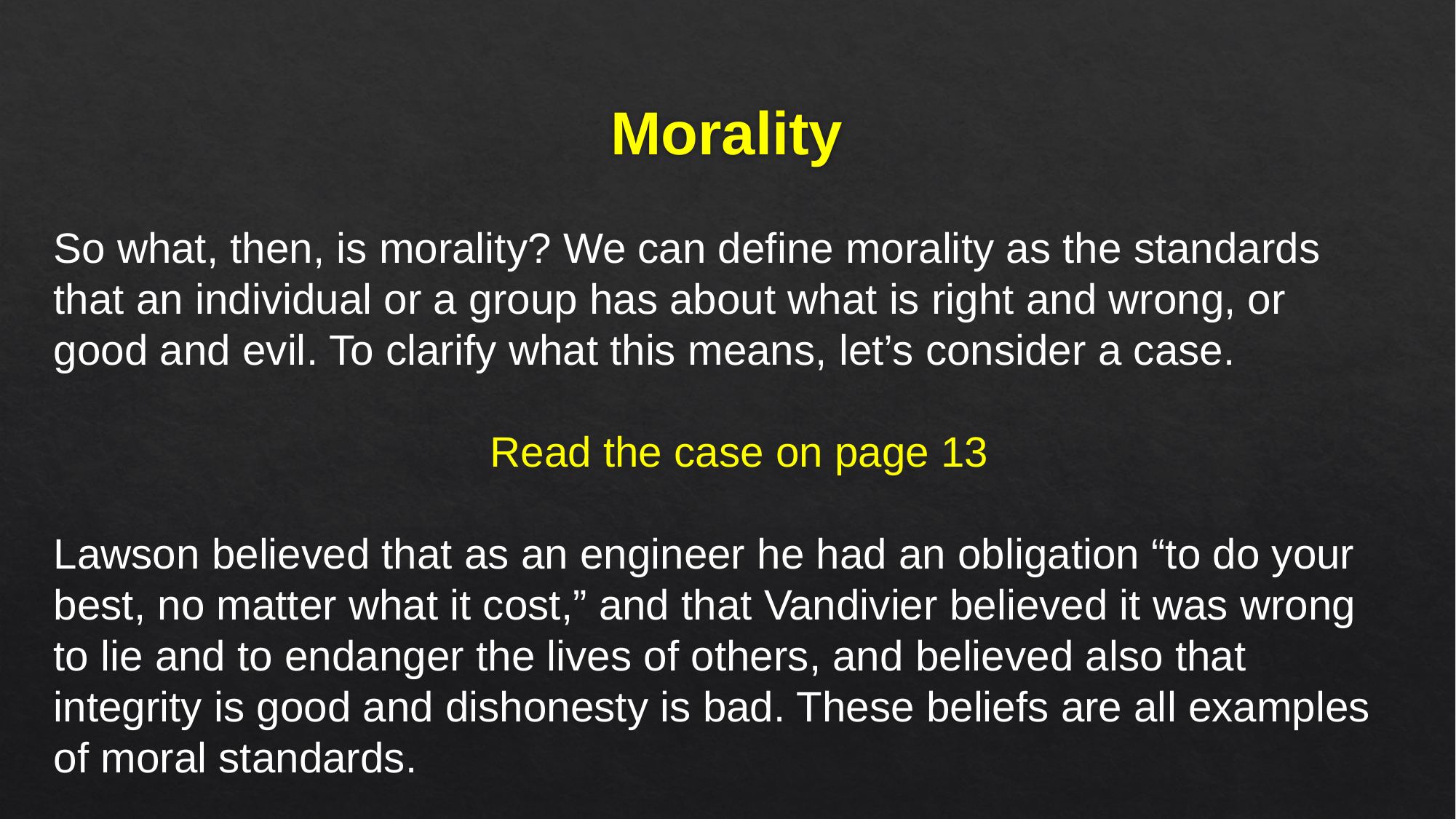

# Morality
So what, then, is morality? We can define morality as the standards that an individual or a group has about what is right and wrong, or good and evil. To clarify what this means, let’s consider a case.

				Read the case on page 13

Lawson believed that as an engineer he had an obligation “to do your best, no matter what it cost,” and that Vandivier believed it was wrong to lie and to endanger the lives of others, and believed also that integrity is good and dishonesty is bad. These beliefs are all examples of moral standards.